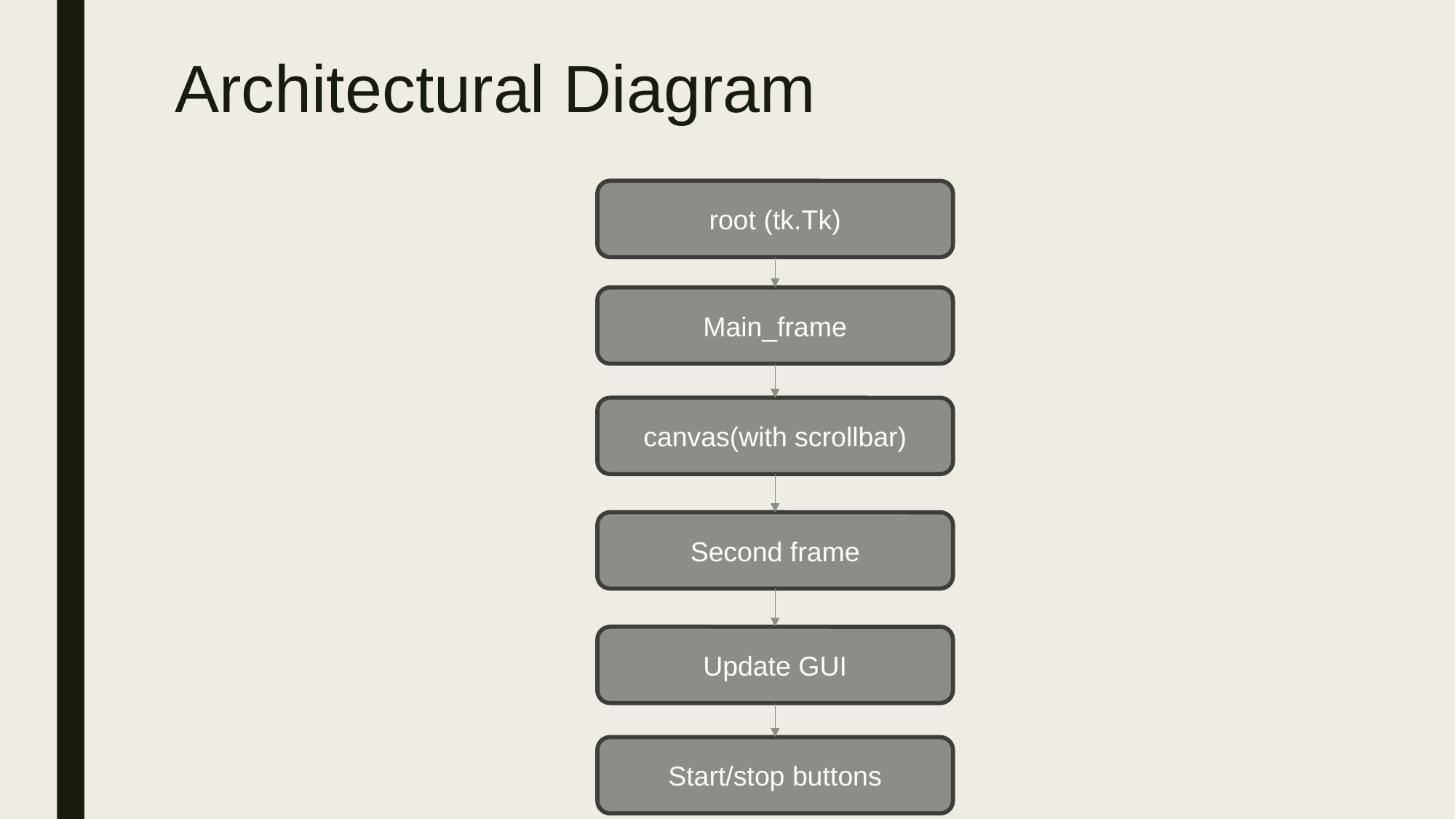

# Architectural Diagram
root (tk.Tk)
Main_frame
canvas(with scrollbar)
Second frame
Update GUI
Start/stop buttons